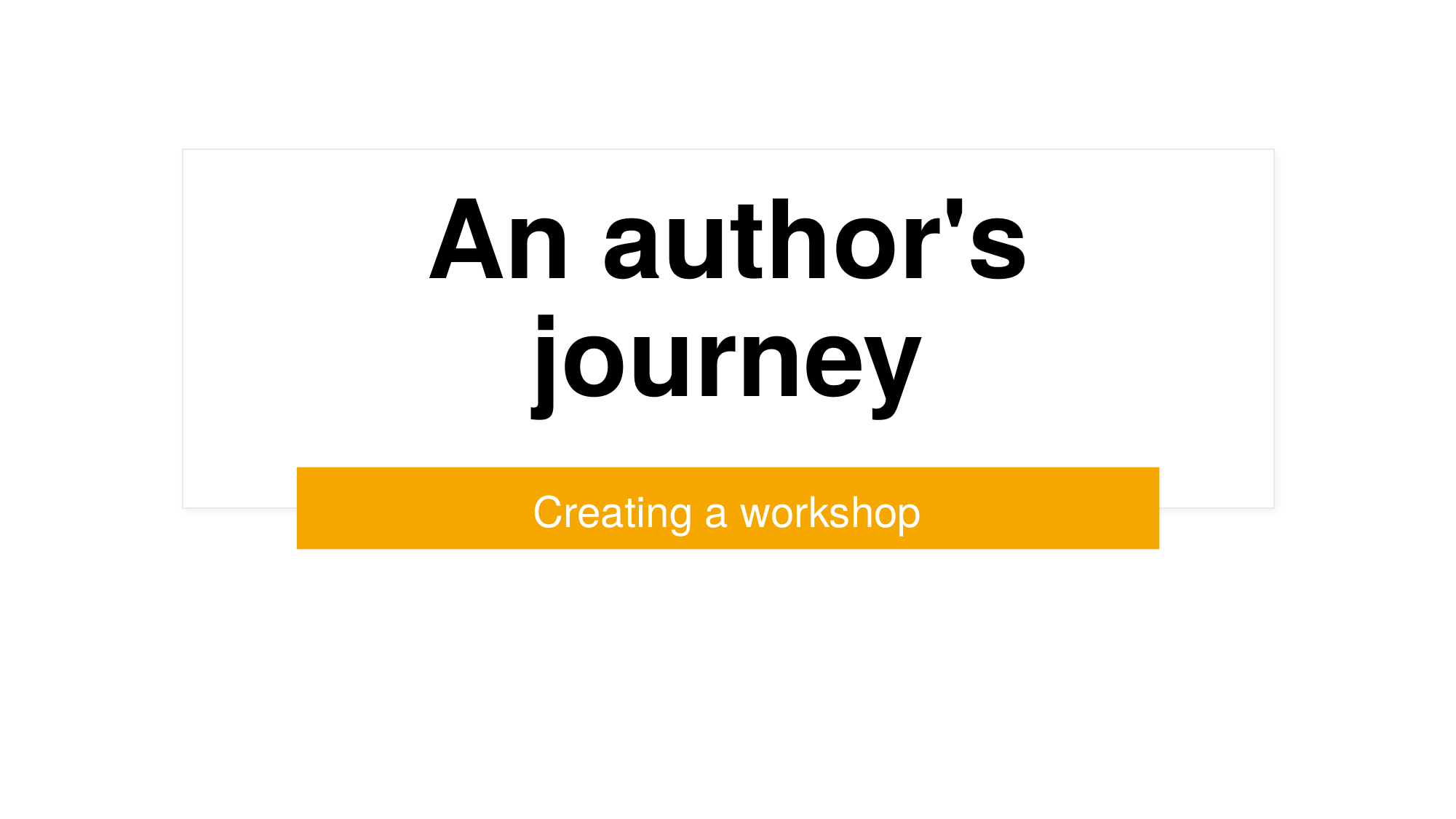

# An author's journey

Creating a workshop